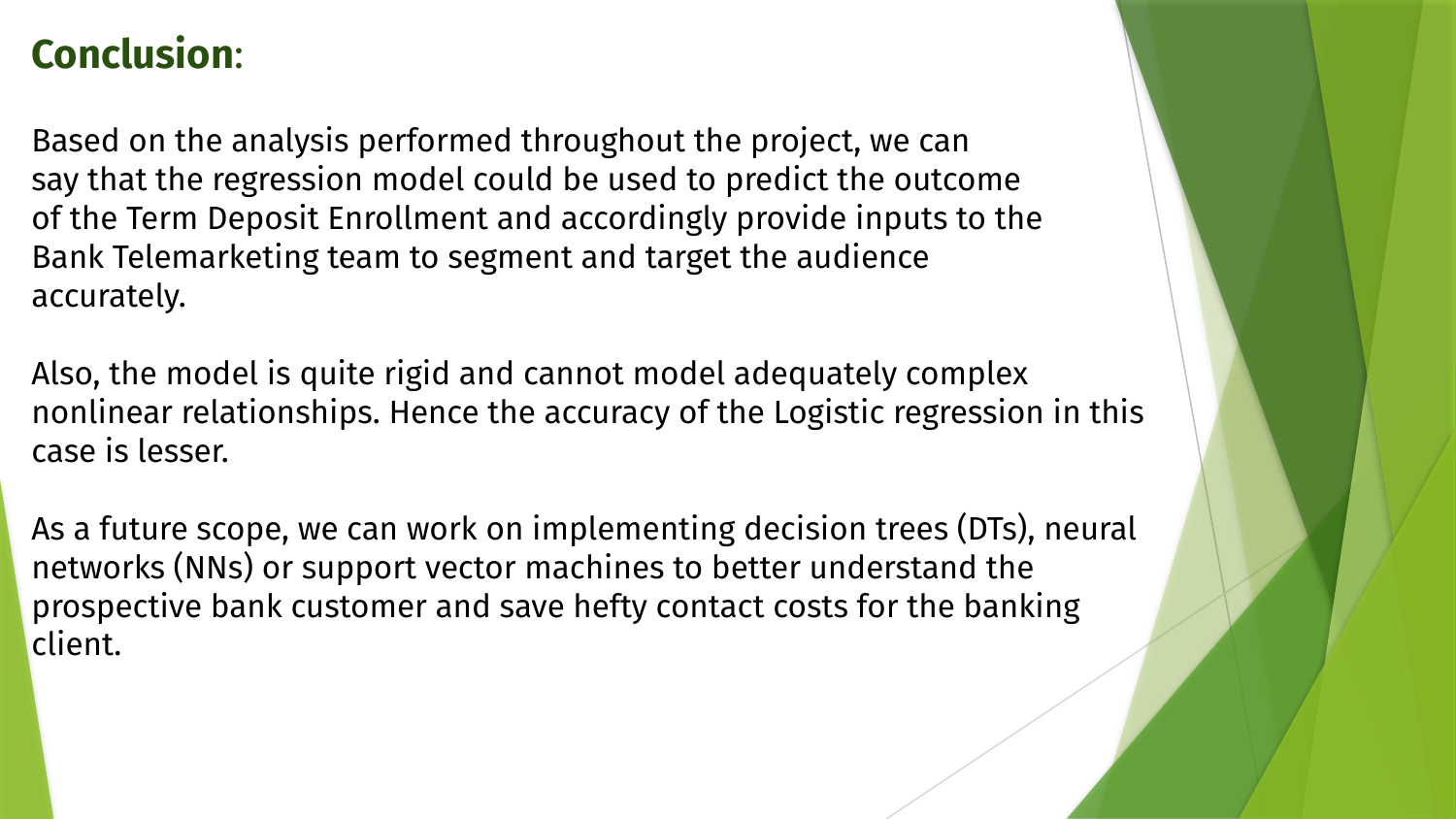

Conclusion:

Based on the analysis performed throughout the project, we can
say that the regression model could be used to predict the outcome
of the Term Deposit Enrollment and accordingly provide inputs to the
Bank Telemarketing team to segment and target the audience
accurately.

Also, the model is quite rigid and cannot model adequately complex nonlinear relationships. Hence the accuracy of the Logistic regression in this case is lesser.

As a future scope, we can work on implementing decision trees (DTs), neural networks (NNs) or support vector machines to better understand the prospective bank customer and save hefty contact costs for the banking client.